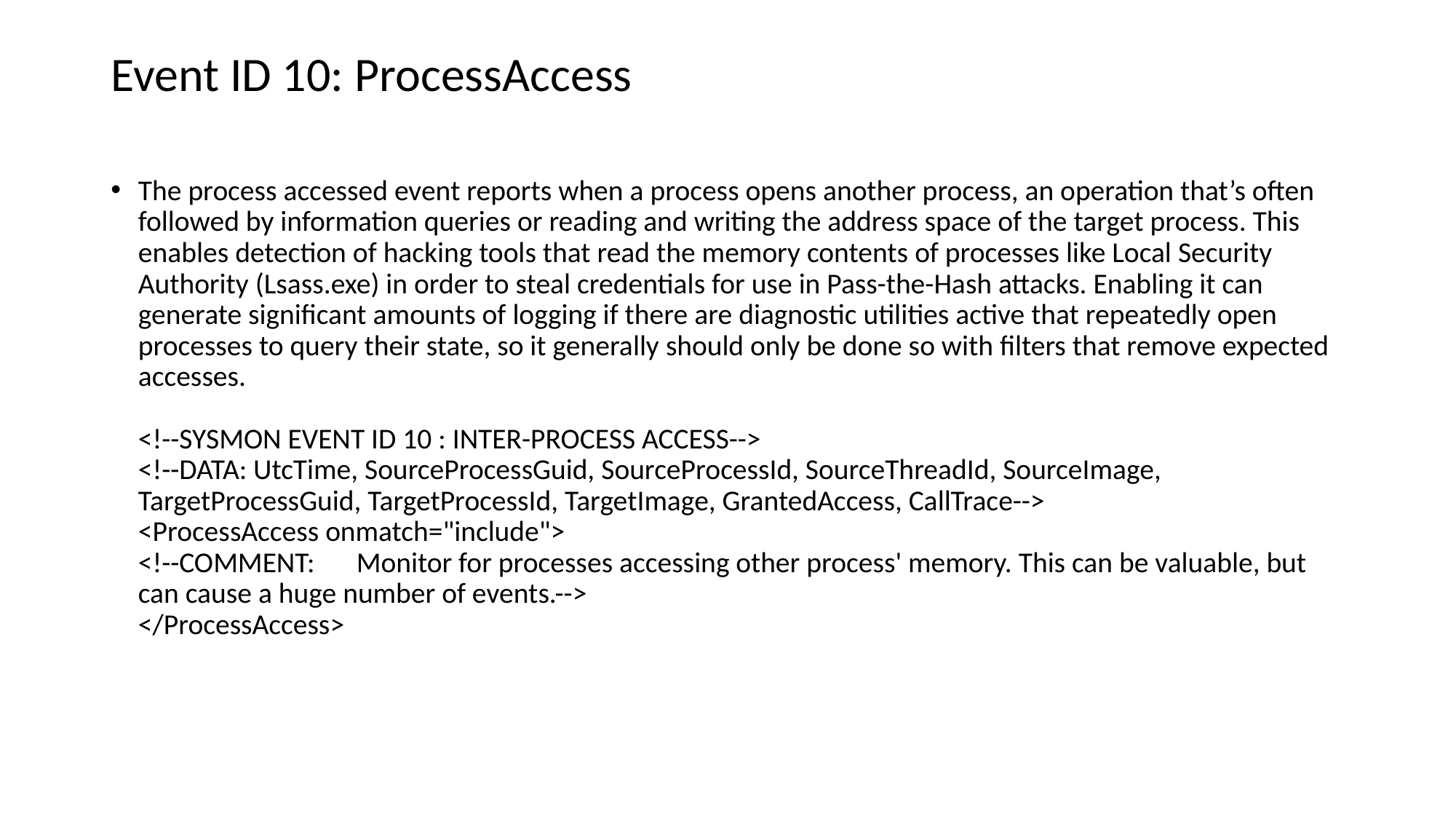

# Event ID 10: ProcessAccess
The process accessed event reports when a process opens another process, an operation that’s often followed by information queries or reading and writing the address space of the target process. This enables detection of hacking tools that read the memory contents of processes like Local Security Authority (Lsass.exe) in order to steal credentials for use in Pass-the-Hash attacks. Enabling it can generate significant amounts of logging if there are diagnostic utilities active that repeatedly open processes to query their state, so it generally should only be done so with filters that remove expected accesses.
<!--SYSMON EVENT ID 10 : INTER-PROCESS ACCESS-->
<!--DATA: UtcTime, SourceProcessGuid, SourceProcessId, SourceThreadId, SourceImage, TargetProcessGuid, TargetProcessId, TargetImage, GrantedAccess, CallTrace-->
<ProcessAccess onmatch="include">
<!--COMMENT:	Monitor for processes accessing other process' memory. This can be valuable, but can cause a huge number of events.-->
</ProcessAccess>